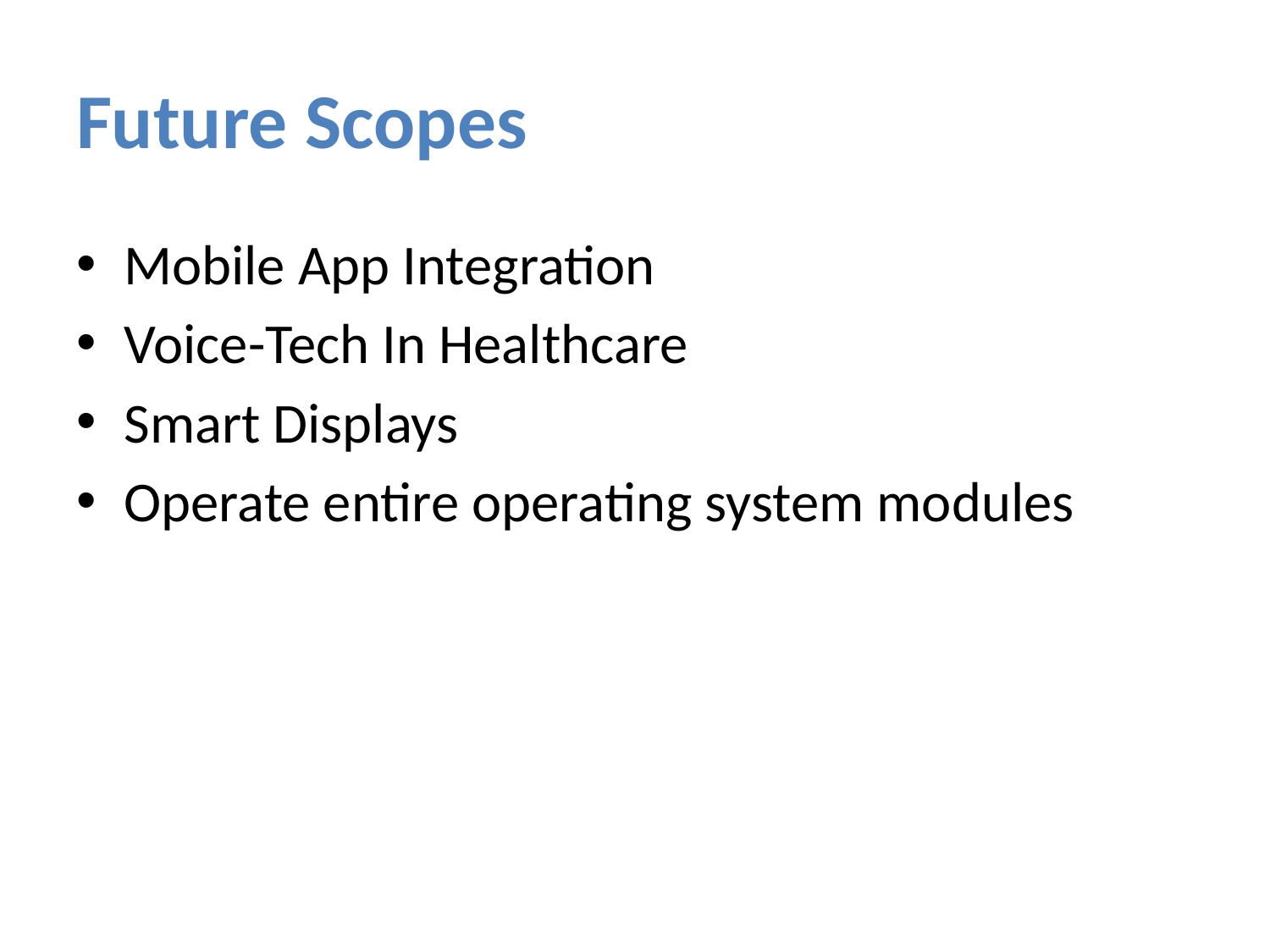

# Future Scopes
Mobile App Integration
Voice-Tech In Healthcare
Smart Displays
Operate entire operating system modules